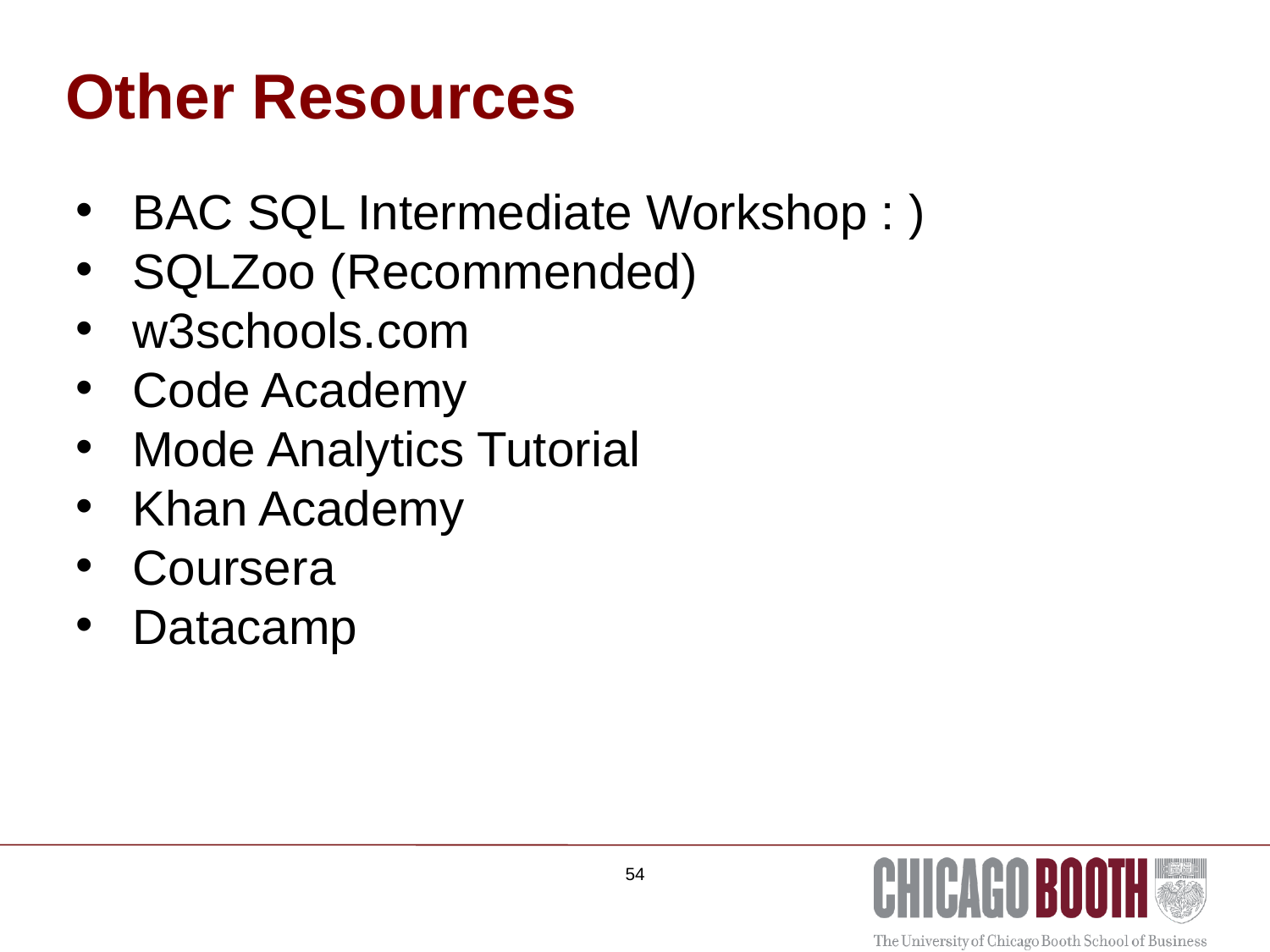

# Other Resources
BAC SQL Intermediate Workshop : )
SQLZoo (Recommended)
w3schools.com
Code Academy
Mode Analytics Tutorial
Khan Academy
Coursera
Datacamp
54